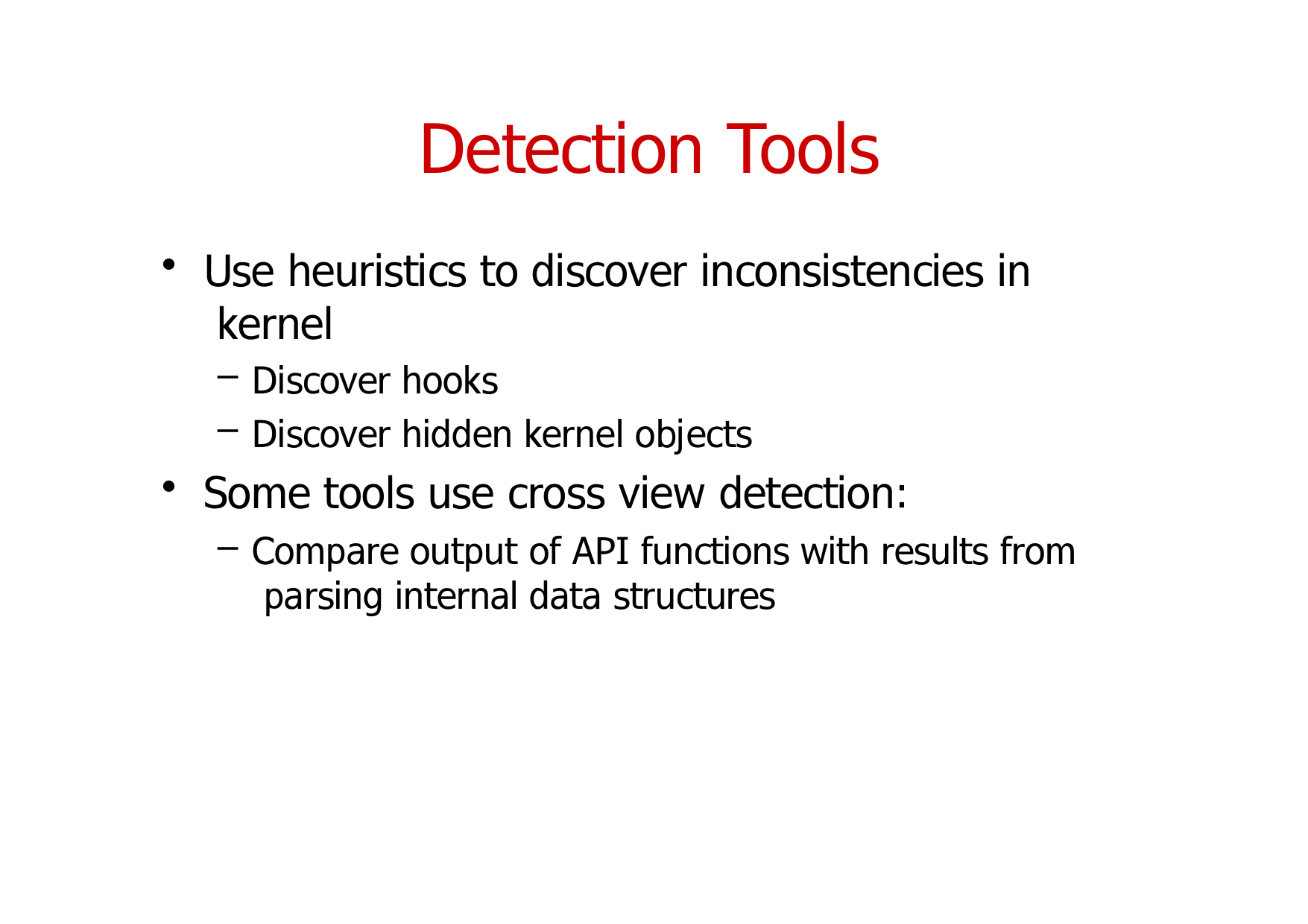

# Detection Tools
Use heuristics to discover inconsistencies in  kernel
Discover hooks
Discover hidden kernel objects
Some tools use cross view detection:
Compare output of API functions with results from  parsing internal data structures